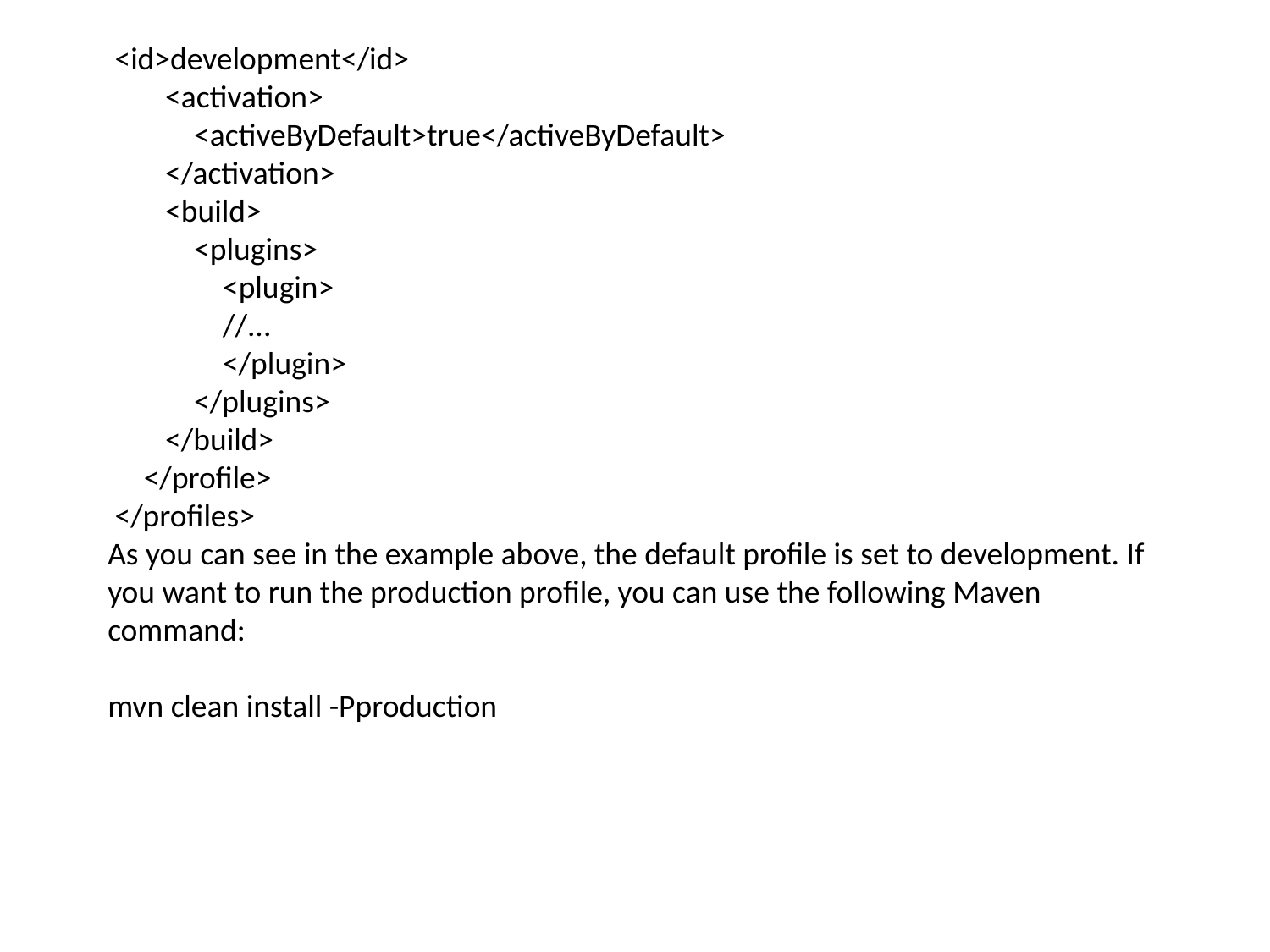

<id>development</id>
        <activation>
            <activeByDefault>true</activeByDefault>
        </activation>
        <build>
            <plugins>
                <plugin>
                //...
                </plugin>
            </plugins>
        </build>
     </profile>
 </profiles>
As you can see in the example above, the default profile is set to development. If you want to run the production profile, you can use the following Maven command:

mvn clean install -Pproduction